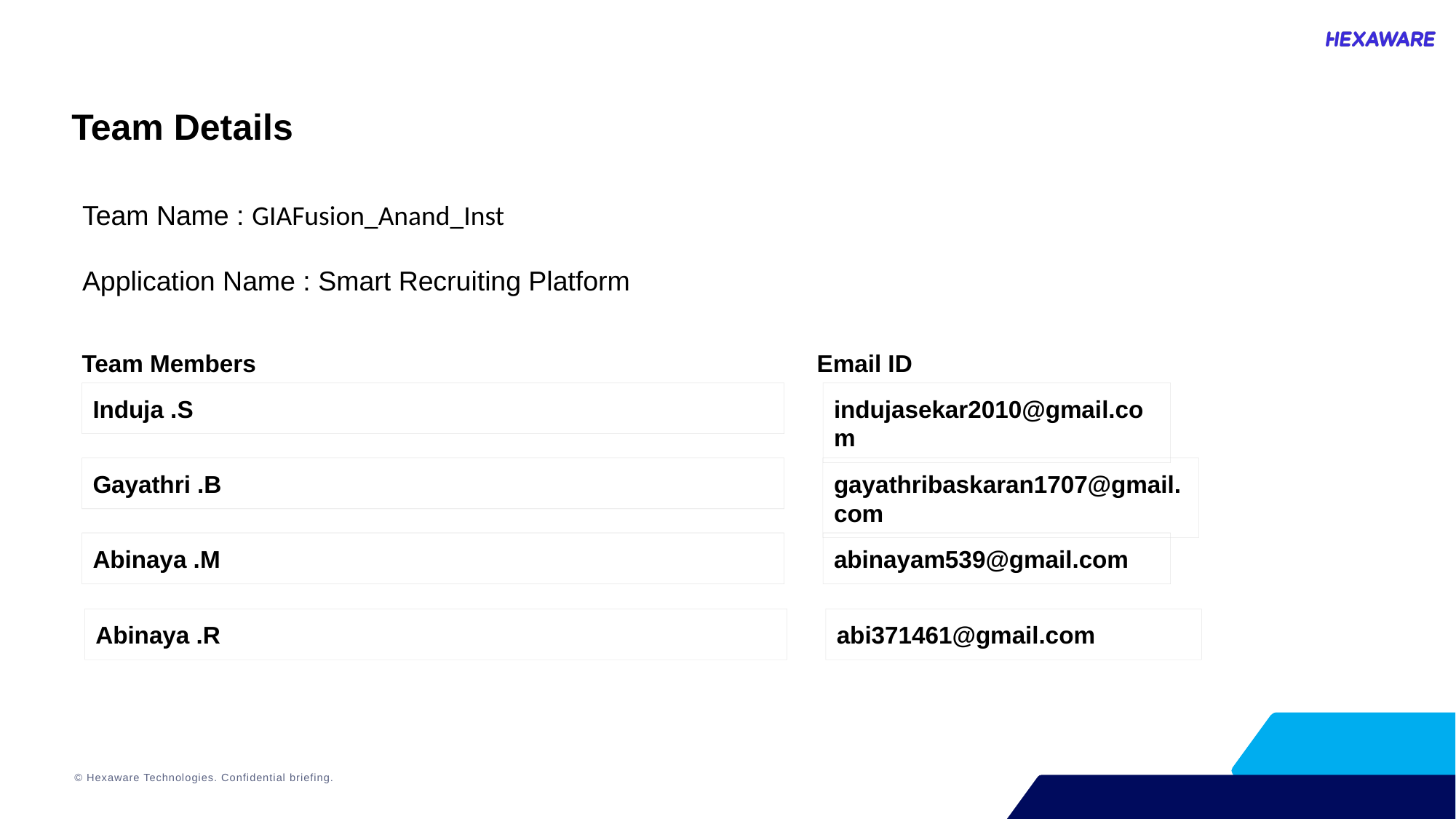

Team Details
Team Name : GIAFusion_Anand_Inst

Application Name : Smart Recruiting Platform
Team Members
Email ID
Induja .S
indujasekar2010@gmail.com
Gayathri .B
gayathribaskaran1707@gmail.com
Abinaya .M
abinayam539@gmail.com
Abinaya .R
abi371461@gmail.com